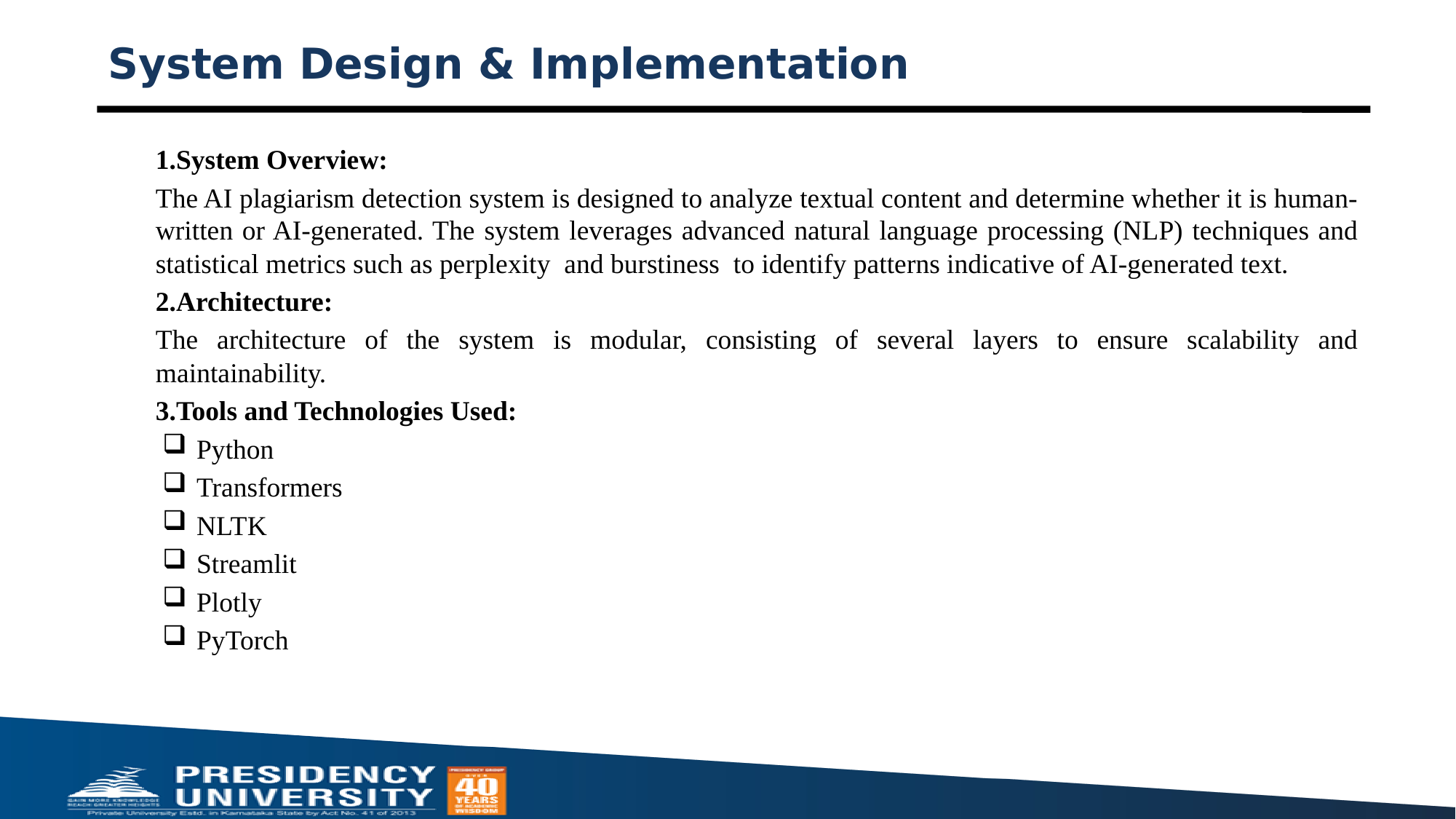

# System Design & Implementation
1.System Overview:
The AI plagiarism detection system is designed to analyze textual content and determine whether it is human-written or AI-generated. The system leverages advanced natural language processing (NLP) techniques and statistical metrics such as perplexity  and burstiness  to identify patterns indicative of AI-generated text.
2.Architecture:
The architecture of the system is modular, consisting of several layers to ensure scalability and maintainability.
3.Tools and Technologies Used:
Python
Transformers
NLTK
Streamlit
Plotly
PyTorch